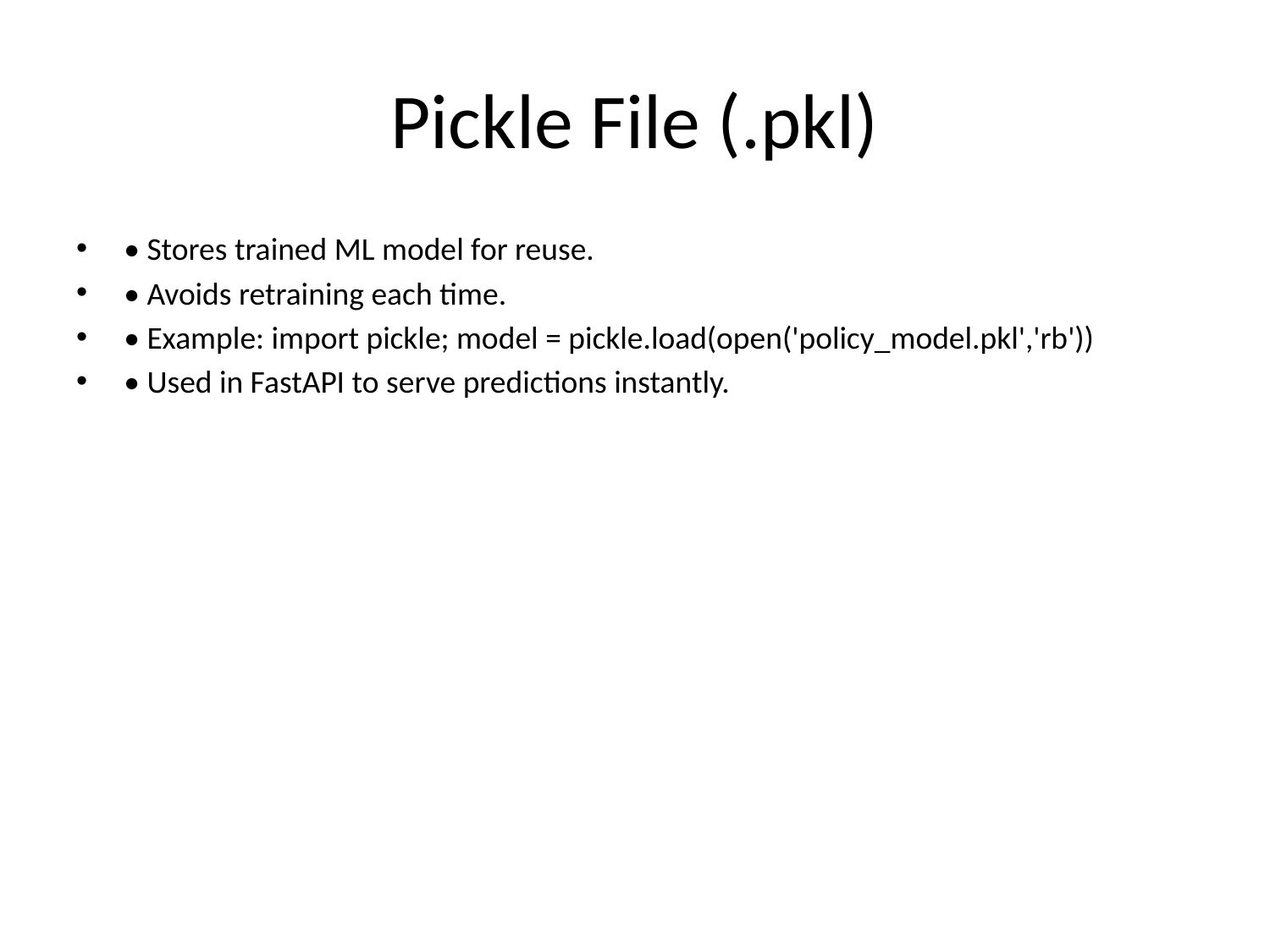

# Pickle File (.pkl)
• Stores trained ML model for reuse.
• Avoids retraining each time.
• Example: import pickle; model = pickle.load(open('policy_model.pkl','rb'))
• Used in FastAPI to serve predictions instantly.